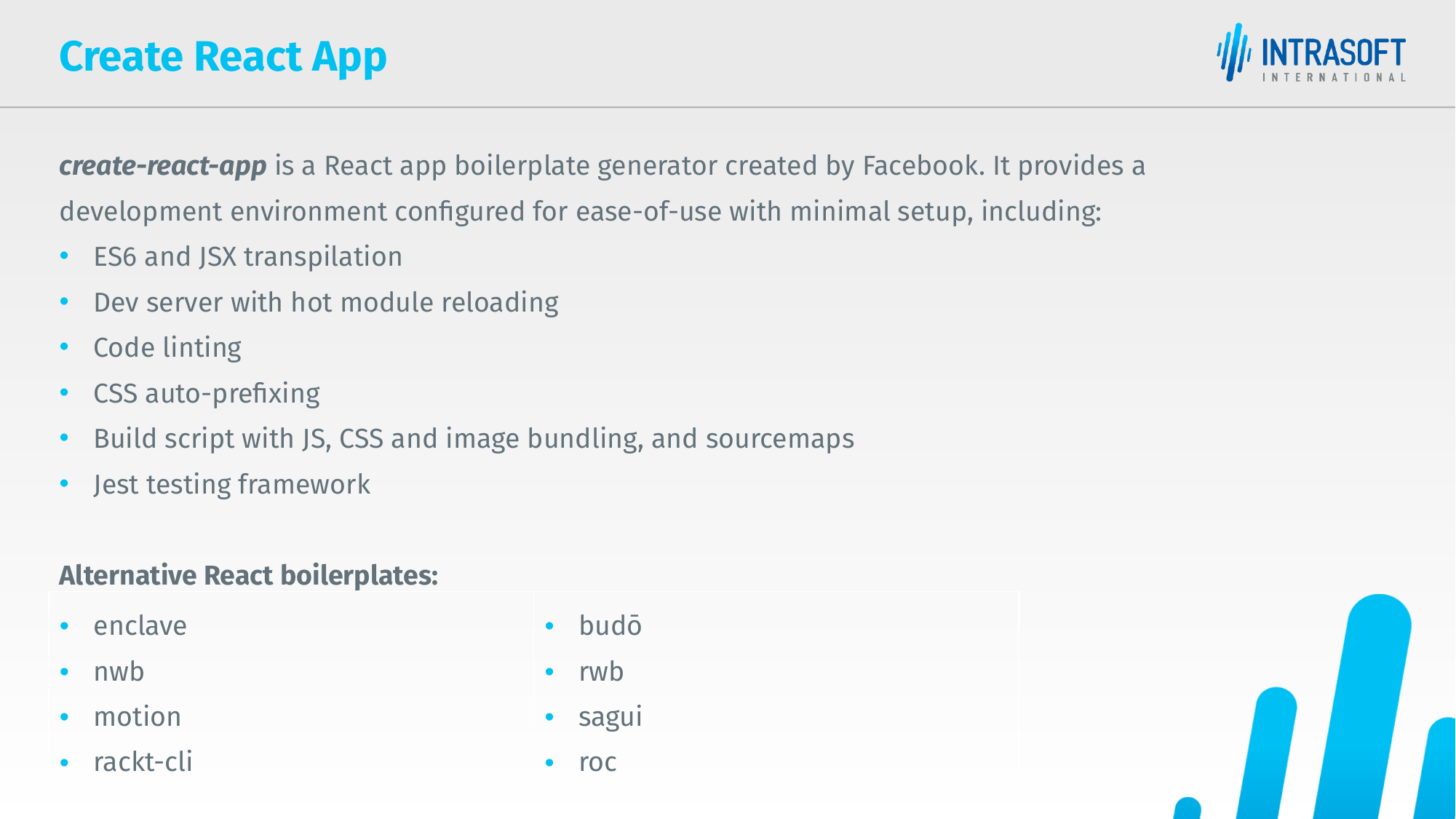

Create React App
create-react-app is a React app boilerplate generator created by Facebook. It provides a
development environment configured for ease-of-use with minimal setup, including:
ES6 and JSX transpilation
Dev server with hot module reloading
Code linting
CSS auto-prefixing
Build script with JS, CSS and image bundling, and sourcemaps
Jest testing framework

Alternative React boilerplates:

| enclave nwb motion rackt-cli | budō rwb sagui roc |
| --- | --- |